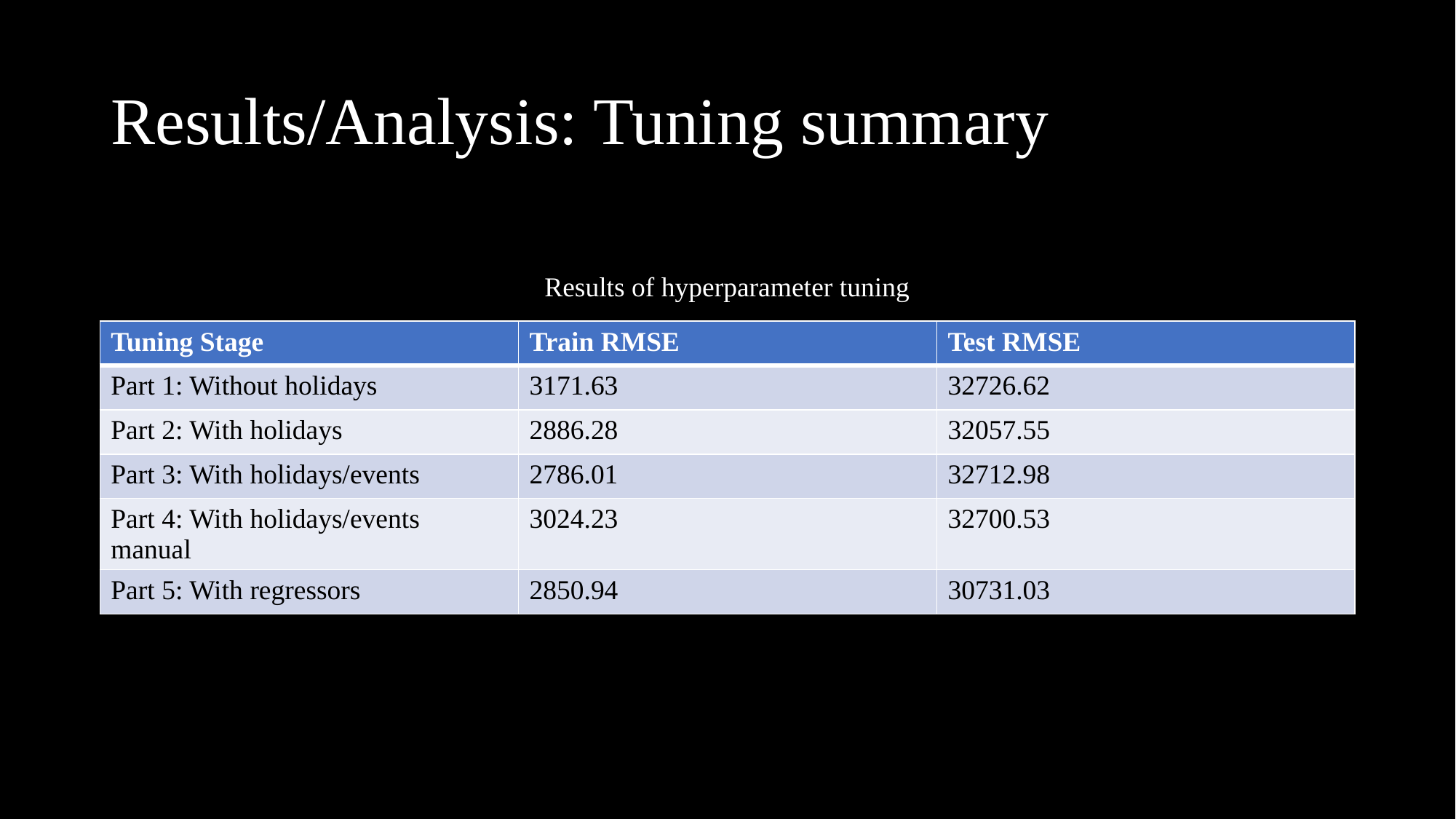

# Results/Analysis: Tuning summary
Results of hyperparameter tuning
| Tuning Stage | Train RMSE | Test RMSE |
| --- | --- | --- |
| Part 1: Without holidays | 3171.63 | 32726.62 |
| Part 2: With holidays | 2886.28 | 32057.55 |
| Part 3: With holidays/events | 2786.01 | 32712.98 |
| Part 4: With holidays/events manual | 3024.23 | 32700.53 |
| Part 5: With regressors | 2850.94 | 30731.03 |